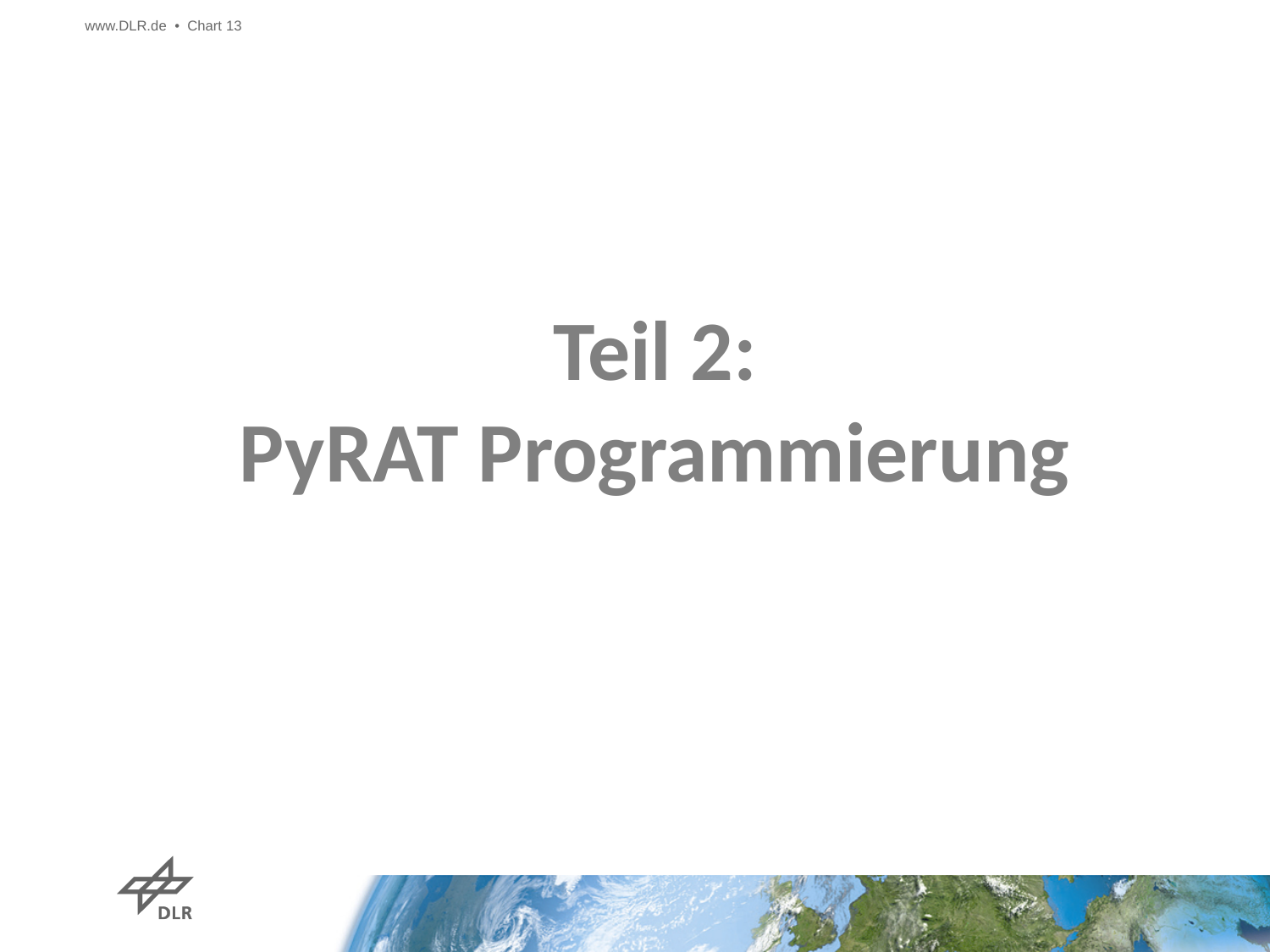

www.DLR.de  •  Chart 13
# Teil 2: PyRAT Programmierung